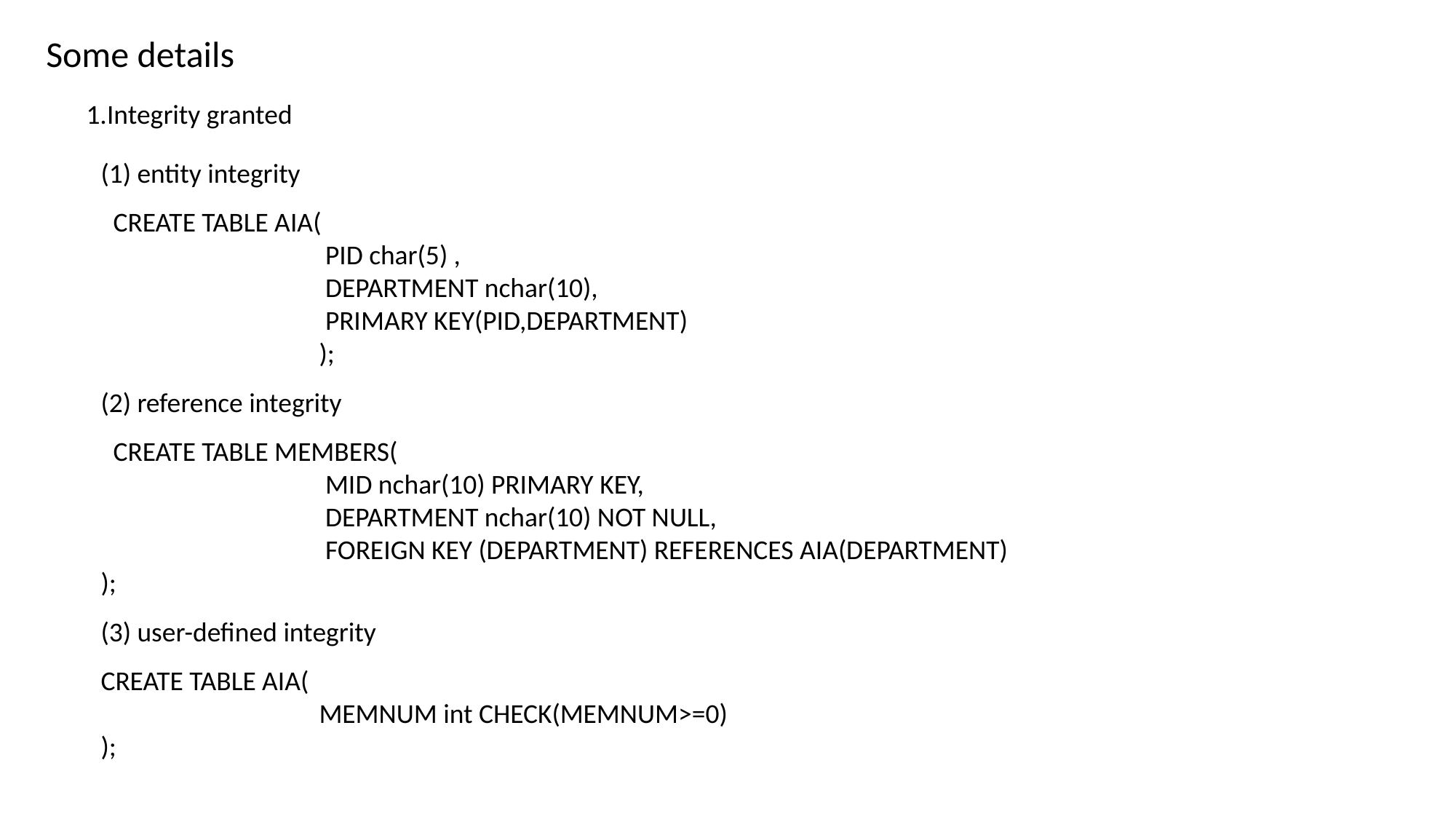

Some details
1.Integrity granted

(1) entity integrity
  CREATE TABLE AIA(
		 PID char(5) ,
		 DEPARTMENT nchar(10),
		 PRIMARY KEY(PID,DEPARTMENT)
		);
(2) reference integrity
  CREATE TABLE MEMBERS(
		 MID nchar(10) PRIMARY KEY,
		 DEPARTMENT nchar(10) NOT NULL,
		 FOREIGN KEY (DEPARTMENT) REFERENCES AIA(DEPARTMENT)
);
(3) user-defined integrity
CREATE TABLE AIA(
		MEMNUM int CHECK(MEMNUM>=0)
);